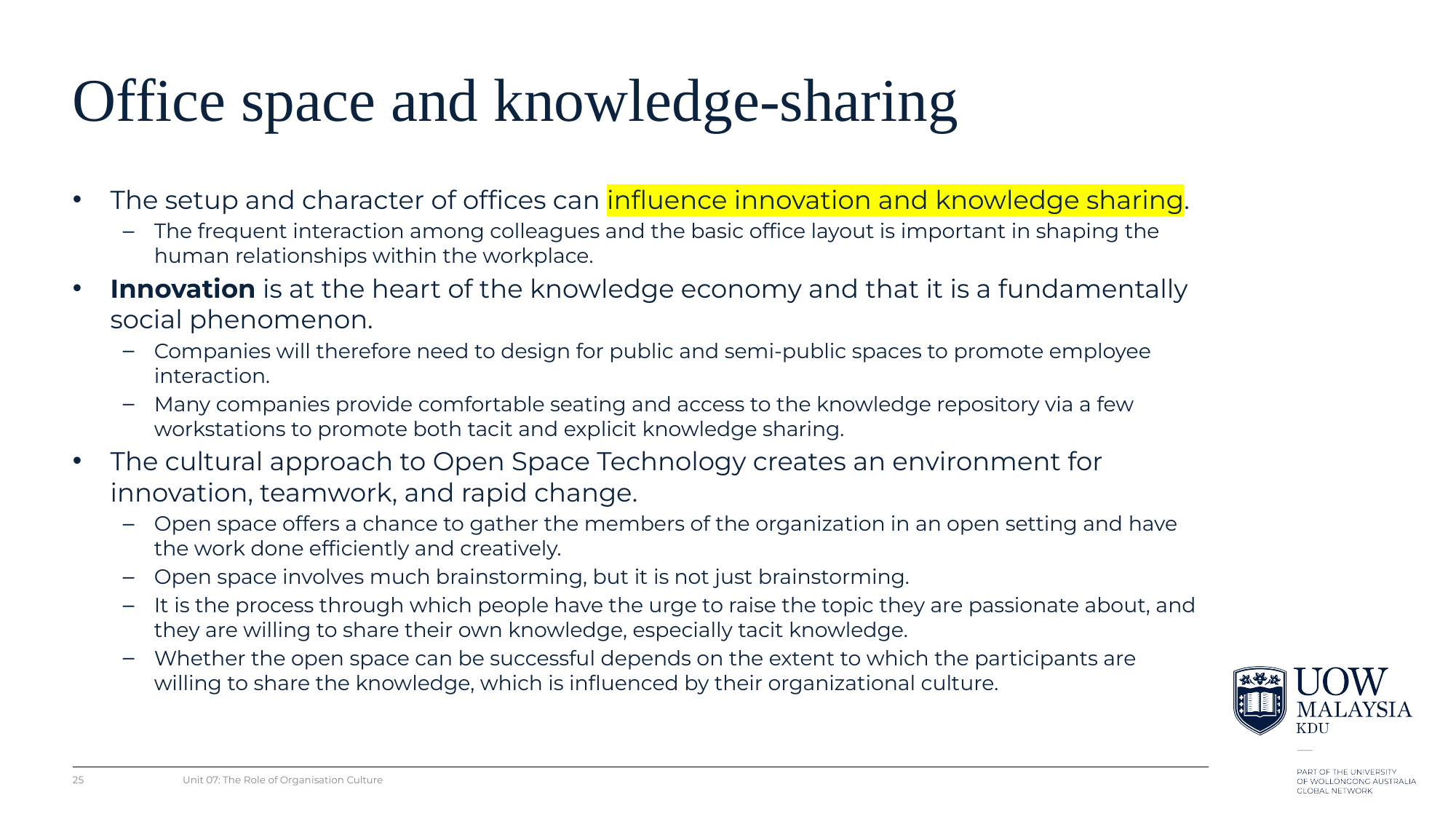

# Office space and knowledge-sharing
The setup and character of ofﬁces can inﬂuence innovation and knowledge sharing.
The frequent interaction among colleagues and the basic ofﬁce layout is important in shaping the human relationships within the workplace.
Innovation is at the heart of the knowledge economy and that it is a fundamentally social phenomenon.
Companies will therefore need to design for public and semi-public spaces to promote employee interaction.
Many companies provide comfortable seating and access to the knowledge repository via a few workstations to promote both tacit and explicit knowledge sharing.
The cultural approach to Open Space Technology creates an environment for innovation, teamwork, and rapid change.
Open space offers a chance to gather the members of the organization in an open setting and have the work done efﬁciently and creatively.
Open space involves much brainstorming, but it is not just brainstorming.
It is the process through which people have the urge to raise the topic they are passionate about, and they are willing to share their own knowledge, especially tacit knowledge.
Whether the open space can be successful depends on the extent to which the participants are willing to share the knowledge, which is inﬂuenced by their organizational culture.
25
Unit 07: The Role of Organisation Culture